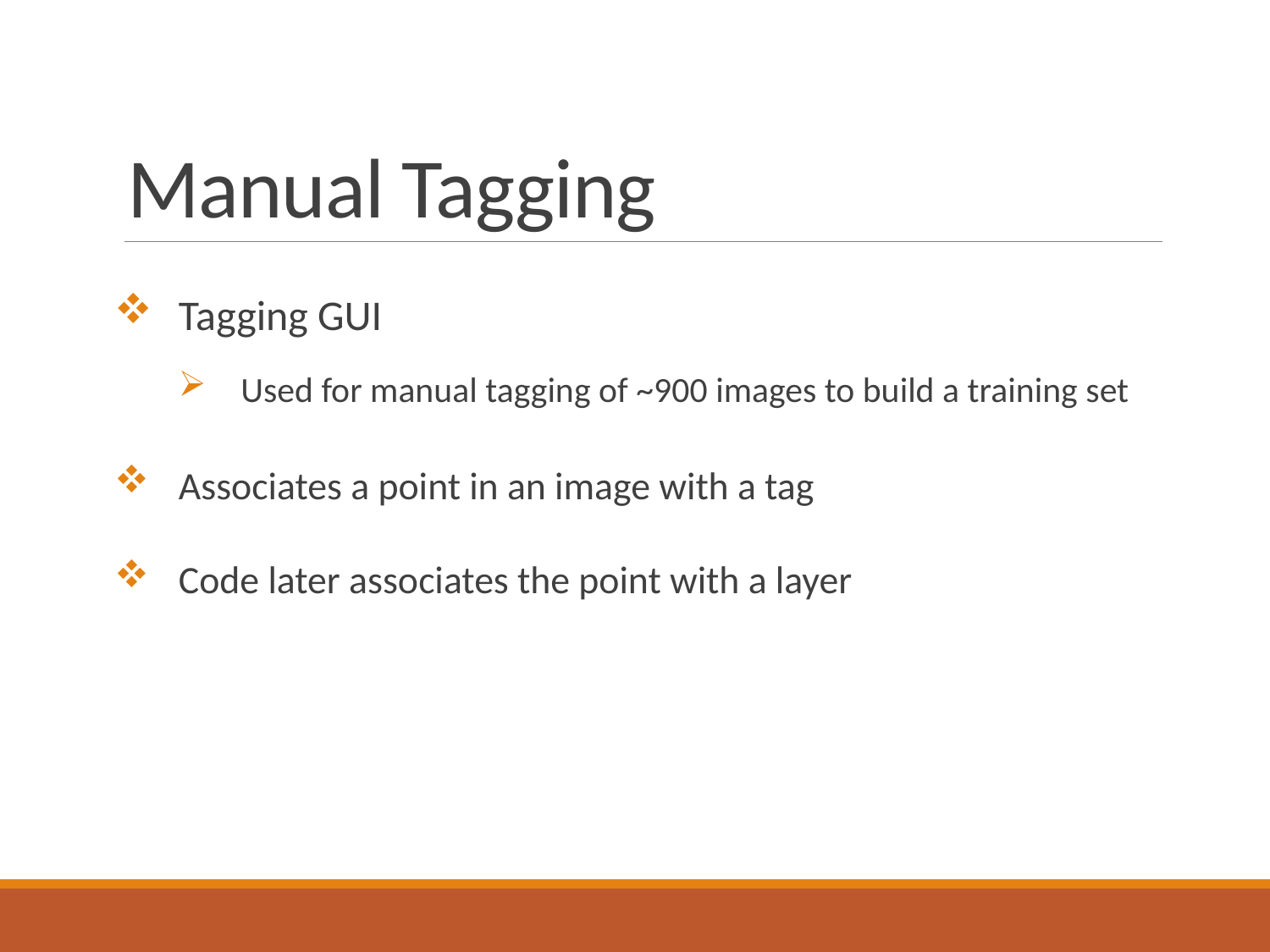

# Manual Tagging
Tagging GUI
Used for manual tagging of ~900 images to build a training set
Associates a point in an image with a tag
Code later associates the point with a layer